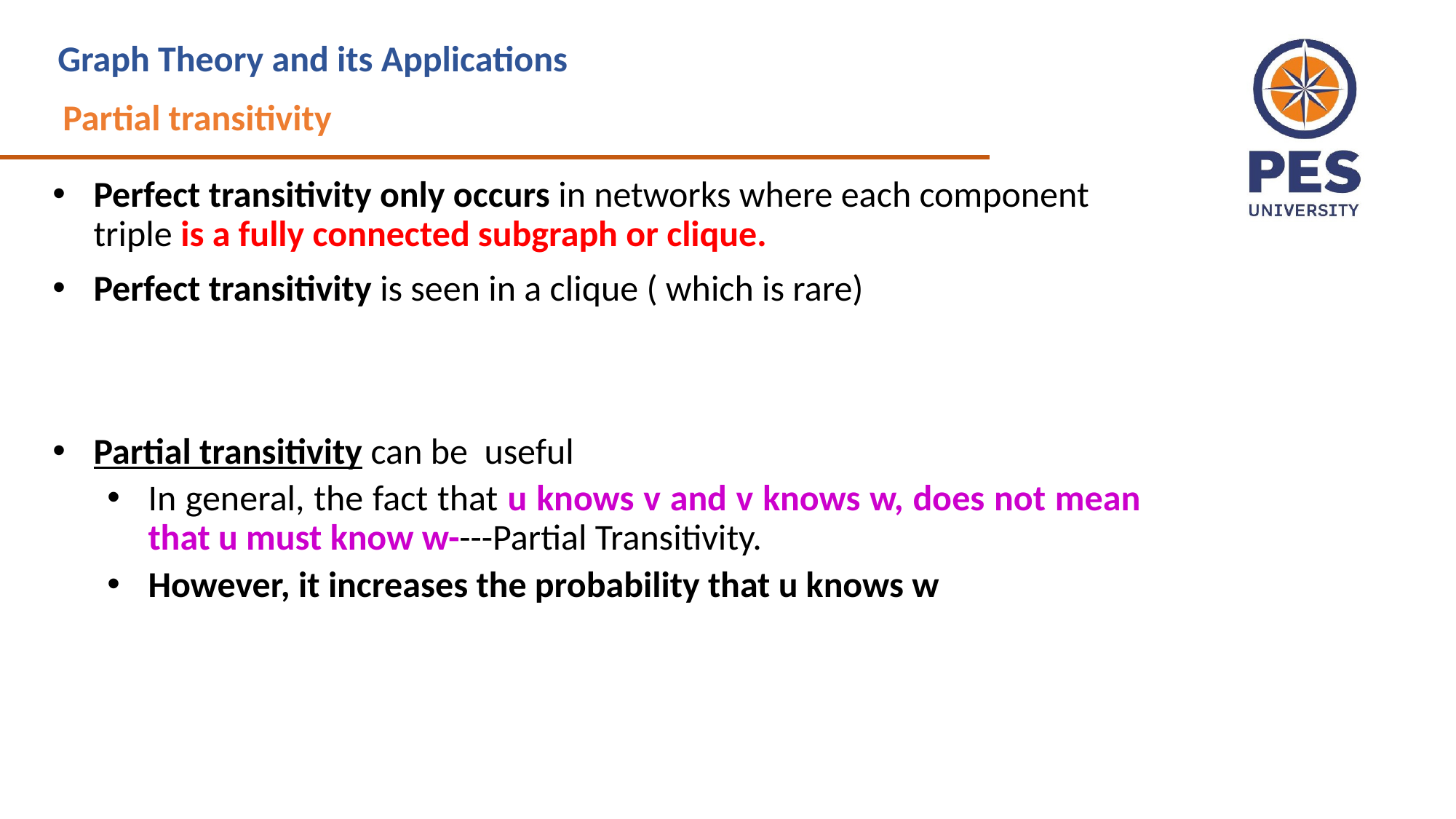

Graph Theory and its Applications

Partial transitivity
Perfect transitivity only occurs in networks where each component triple is a fully connected subgraph or clique.
Perfect transitivity is seen in a clique ( which is rare)

Partial transitivity can be  useful
In general, the fact that u knows v and v knows w, does not mean that u must know w----Partial Transitivity.
However, it increases the probability that u knows w